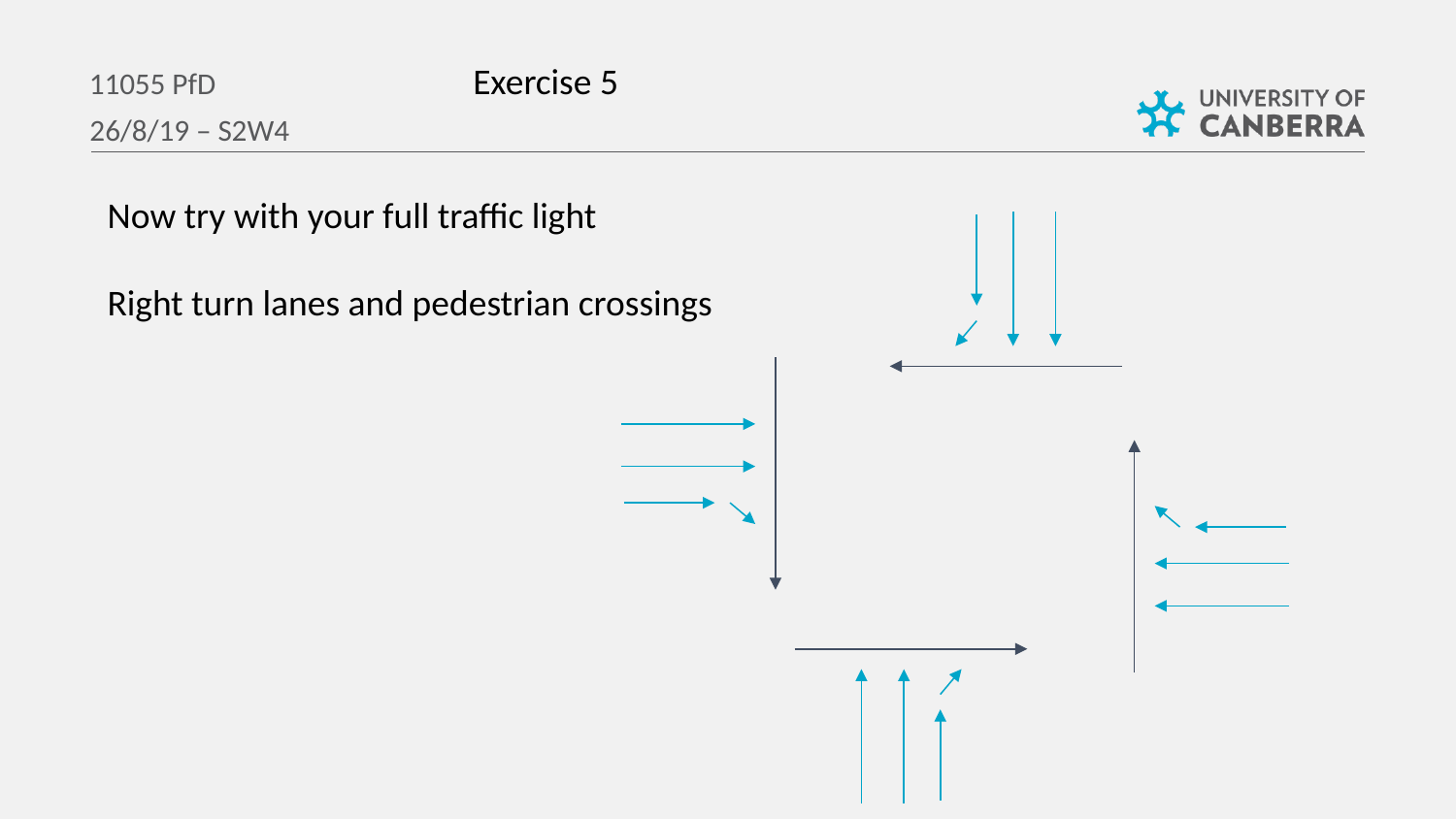

Exercise 5
11055 PfD
26/8/19 – S2W4
Now try with your full traffic light

Right turn lanes and pedestrian crossings